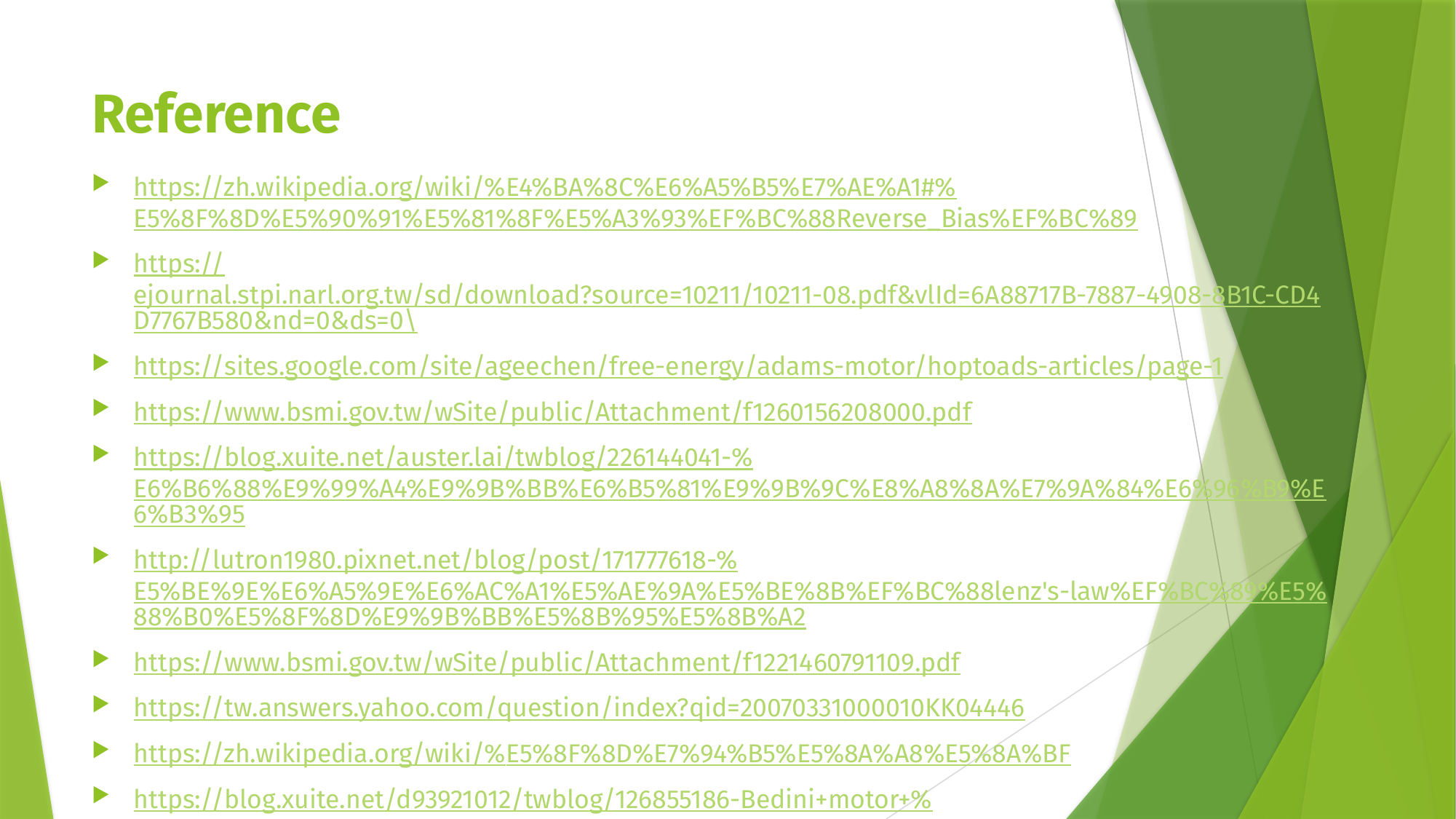

# Reference
https://zh.wikipedia.org/wiki/%E4%BA%8C%E6%A5%B5%E7%AE%A1#%E5%8F%8D%E5%90%91%E5%81%8F%E5%A3%93%EF%BC%88Reverse_Bias%EF%BC%89
https://ejournal.stpi.narl.org.tw/sd/download?source=10211/10211-08.pdf&vlId=6A88717B-7887-4908-8B1C-CD4D7767B580&nd=0&ds=0\
https://sites.google.com/site/ageechen/free-energy/adams-motor/hoptoads-articles/page-1
https://www.bsmi.gov.tw/wSite/public/Attachment/f1260156208000.pdf
https://blog.xuite.net/auster.lai/twblog/226144041-%E6%B6%88%E9%99%A4%E9%9B%BB%E6%B5%81%E9%9B%9C%E8%A8%8A%E7%9A%84%E6%96%B9%E6%B3%95
http://lutron1980.pixnet.net/blog/post/171777618-%E5%BE%9E%E6%A5%9E%E6%AC%A1%E5%AE%9A%E5%BE%8B%EF%BC%88lenz's-law%EF%BC%89%E5%88%B0%E5%8F%8D%E9%9B%BB%E5%8B%95%E5%8B%A2
https://www.bsmi.gov.tw/wSite/public/Attachment/f1221460791109.pdf
https://tw.answers.yahoo.com/question/index?qid=20070331000010KK04446
https://zh.wikipedia.org/wiki/%E5%8F%8D%E7%94%B5%E5%8A%A8%E5%8A%BF
https://blog.xuite.net/d93921012/twblog/126855186-Bedini+motor+%E7%9A%84%E5%8E%9F%E7%90%86